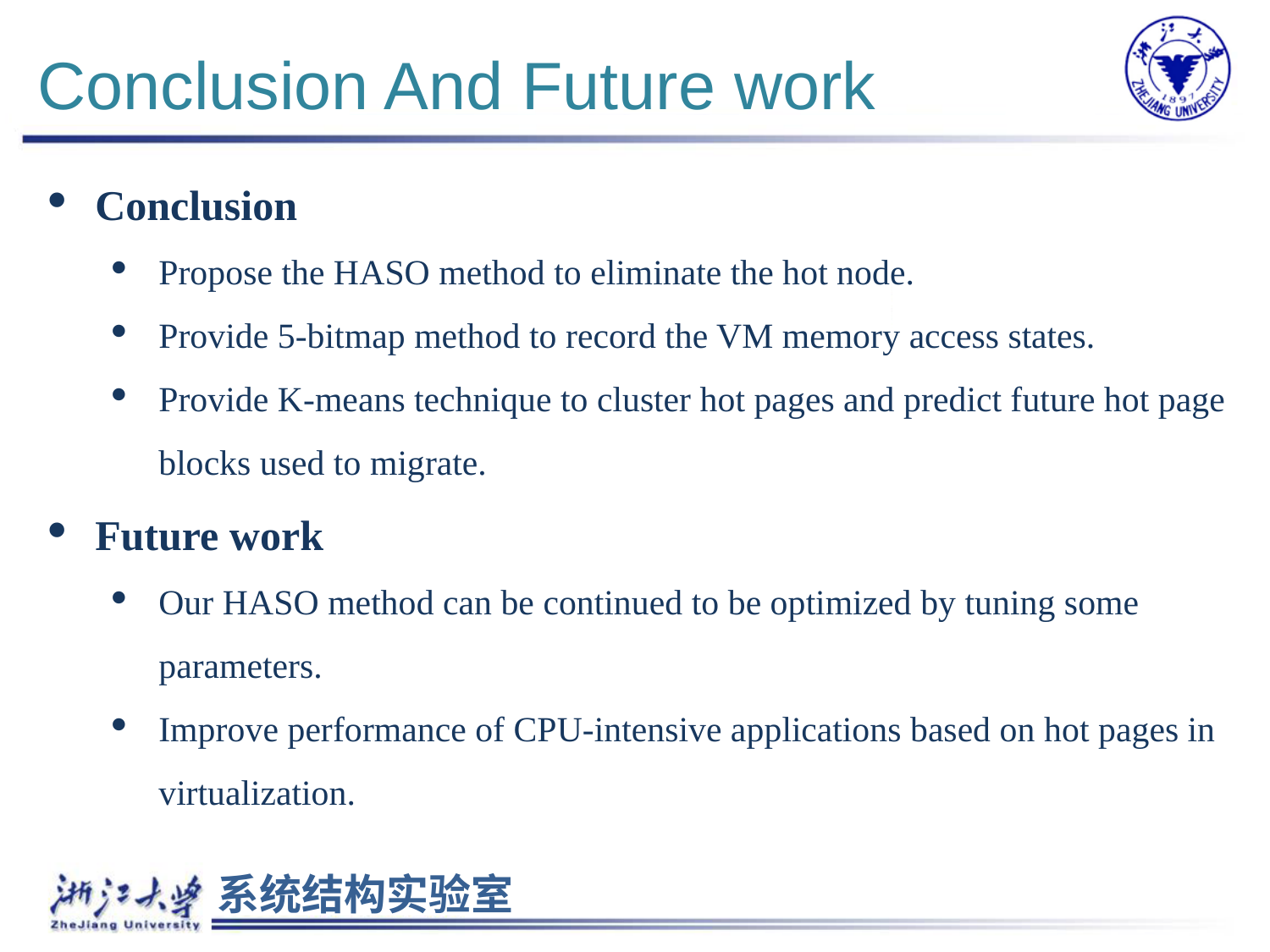

# Conclusion And Future work
Conclusion
Propose the HASO method to eliminate the hot node.
Provide 5-bitmap method to record the VM memory access states.
Provide K-means technique to cluster hot pages and predict future hot page blocks used to migrate.
Future work
Our HASO method can be continued to be optimized by tuning some parameters.
Improve performance of CPU-intensive applications based on hot pages in virtualization.